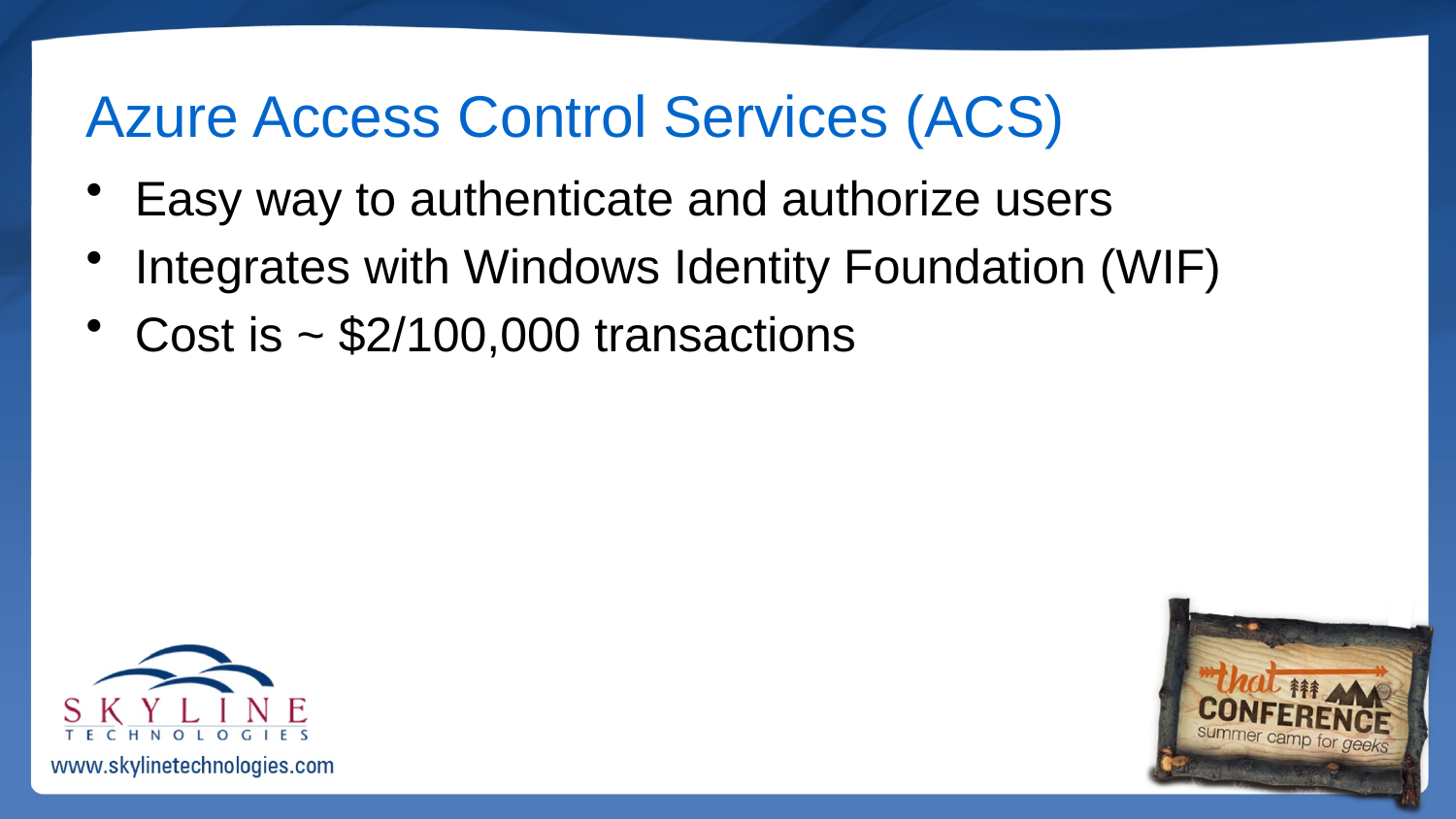

# Azure Access Control Services (ACS)
Easy way to authenticate and authorize users
Integrates with Windows Identity Foundation (WIF)
Cost is ~ $2/100,000 transactions